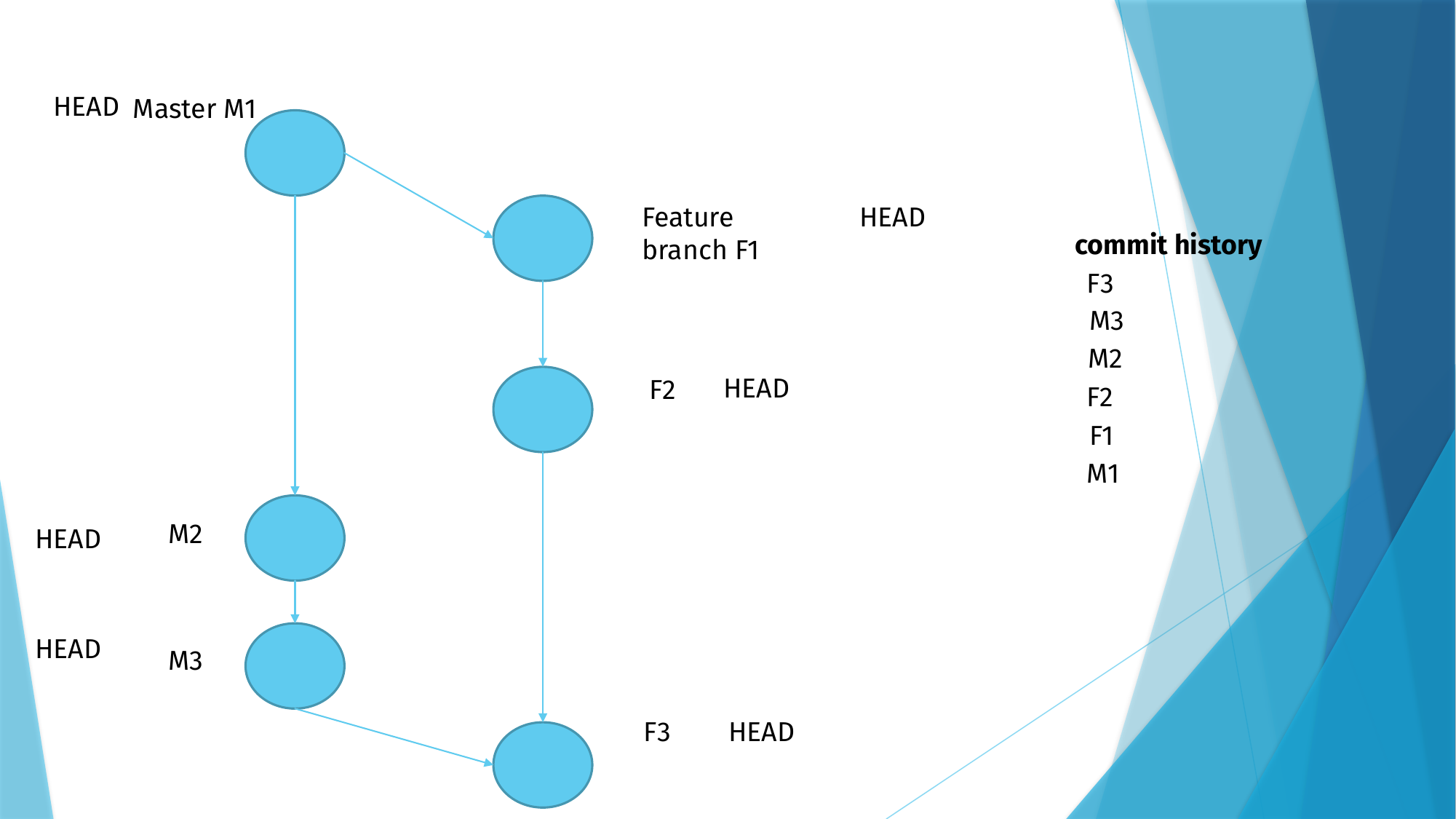

HEAD
Master M1

HEAD
Feature branch F1

 commit history
 F3
 M3
 M2
HEAD

 F2
 F2
 F1
 M1

 M2
HEAD

HEAD
 M3
F3
HEAD